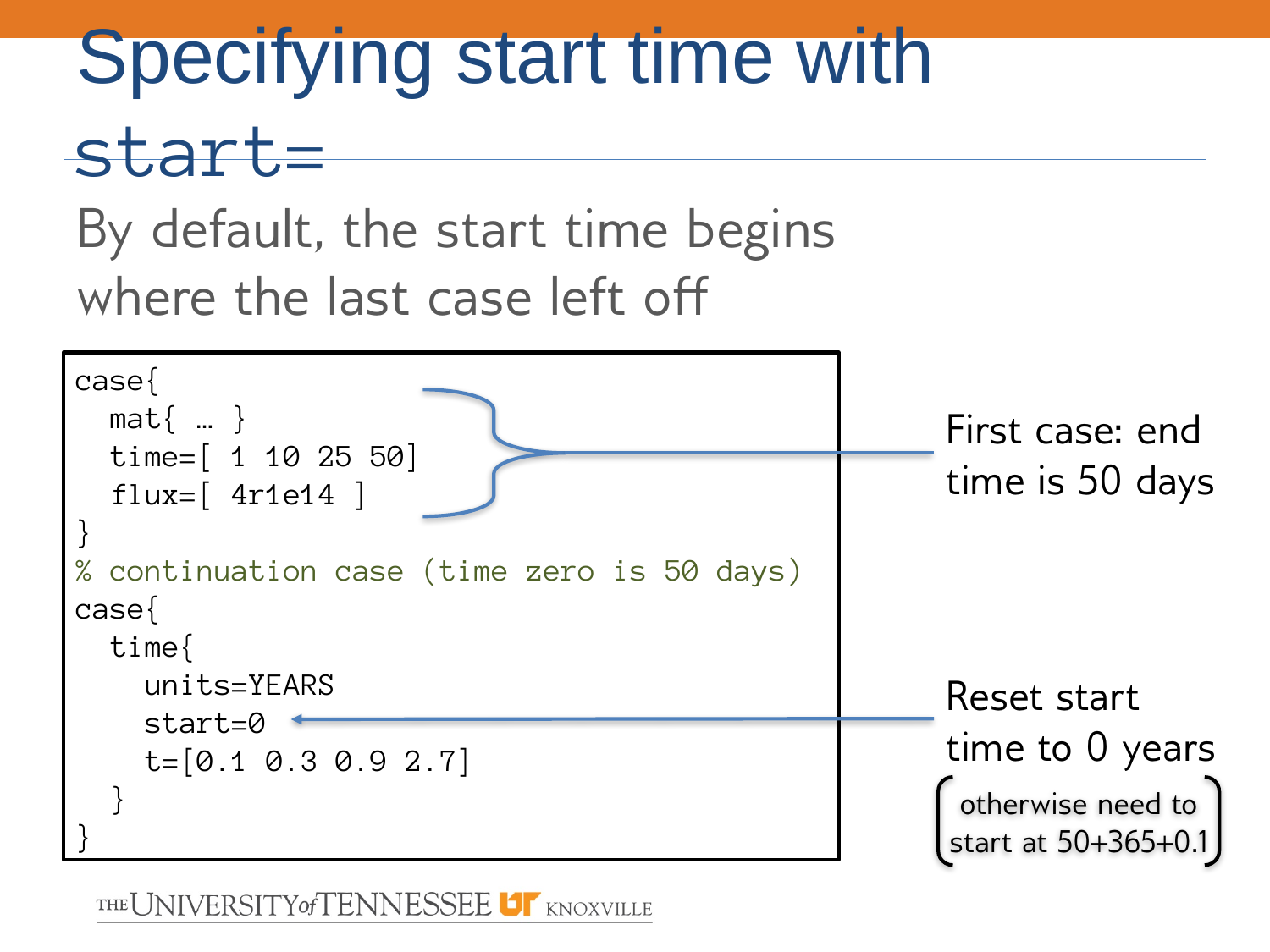

# Specifying start time with start=
By default, the start time begins
where the last case left off
case{
  mat{ … }
  time=[ 1 10 25 50]
  flux=[ 4r1e14 ]
}
% continuation case (time zero is 50 days)
case{
  time{
    units=YEARS
    start=0
    t=[0.1 0.3 0.9 2.7]
  }
}

First case: end time is 50 days
Reset start time to 0 years
otherwise need to start at 50+365+0.1